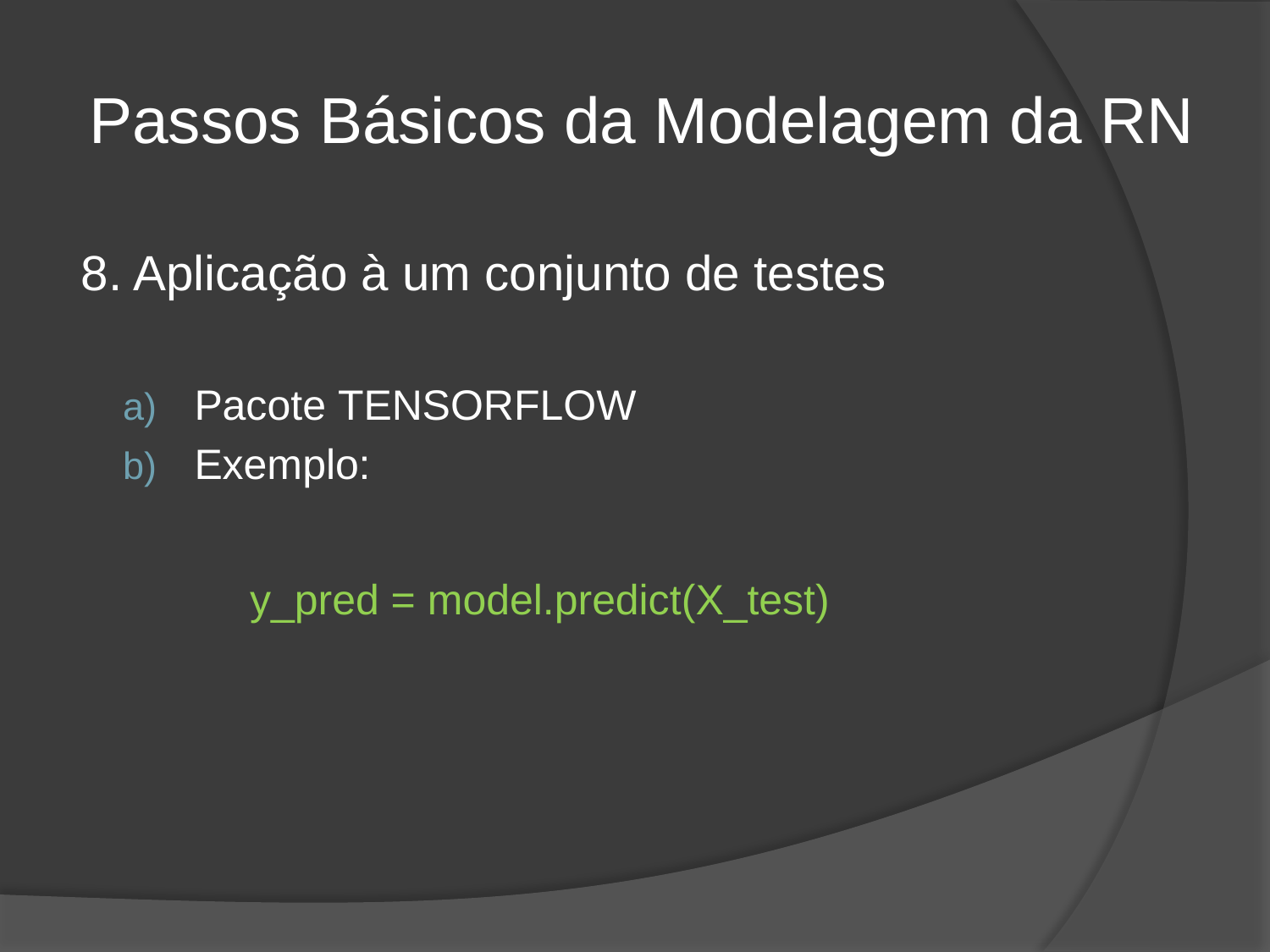

# Passos Básicos da Modelagem da RN

8. Aplicação à um conjunto de testes

Pacote TENSoRFLoW
Exemplo:

	y_pred = model.predict(X_test)